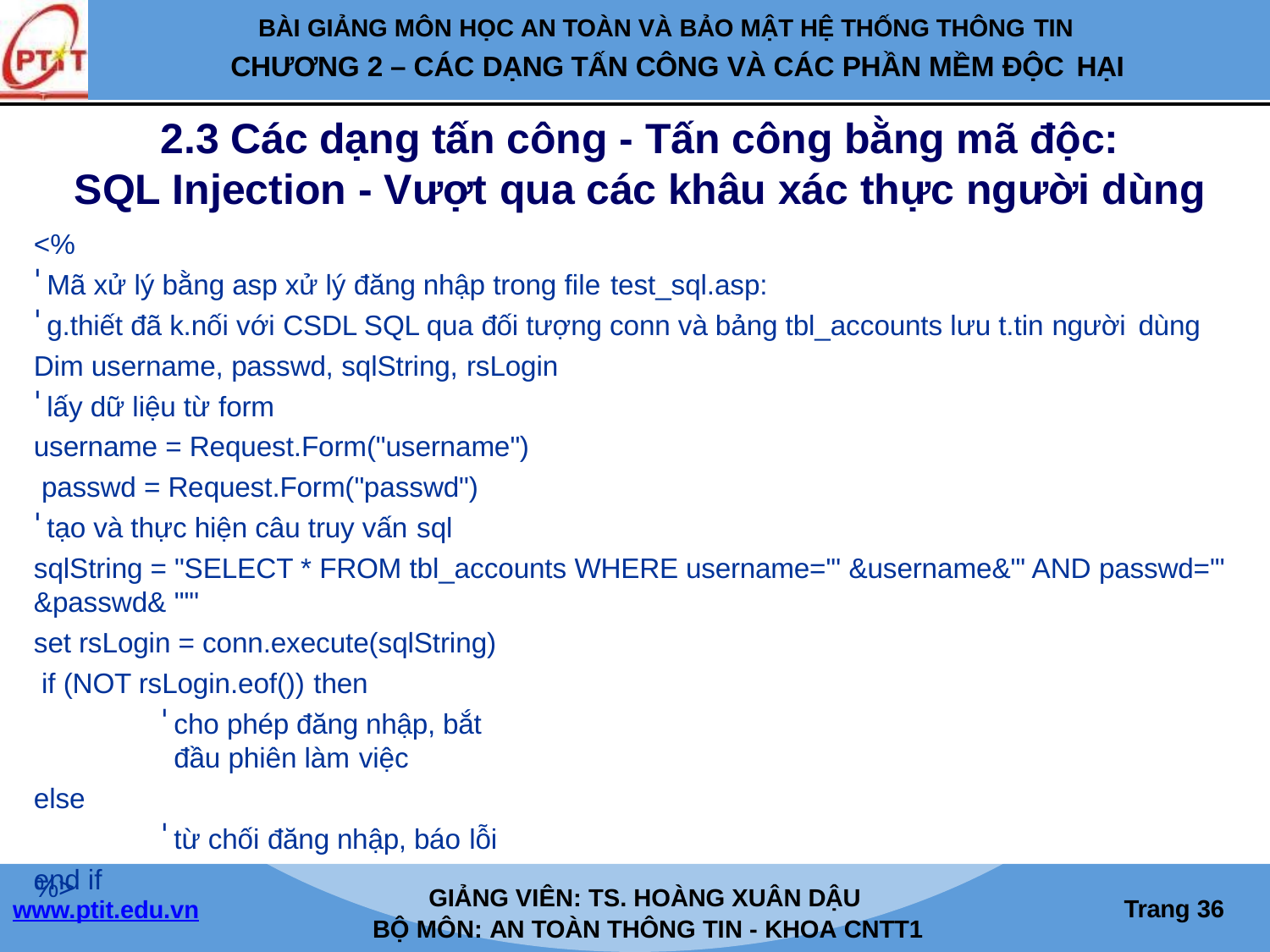

BÀI GIẢNG MÔN HỌC AN TOÀN VÀ BẢO MẬT HỆ THỐNG THÔNG TIN
# CHƯƠNG 2 – CÁC DẠNG TẤN CÔNG VÀ CÁC PHẦN MỀM ĐỘC HẠI
2.3 Các dạng tấn công - Tấn công bằng mã độc:
SQL Injection - Vượt qua các khâu xác thực người dùng
<%
Mã xử lý bằng asp xử lý đăng nhập trong file test_sql.asp:
g.thiết đã k.nối với CSDL SQL qua đối tượng conn và bảng tbl_accounts lưu t.tin người dùng
Dim username, passwd, sqlString, rsLogin
lấy dữ liệu từ form
username = Request.Form("username")  passwd = Request.Form("passwd")
tạo và thực hiện câu truy vấn sql
sqlString = "SELECT * FROM tbl_accounts WHERE username='" &username&"' AND passwd='"  &passwd& "'"
set rsLogin = conn.execute(sqlString)  if (NOT rsLogin.eof()) then
cho phép đăng nhập, bắt đầu phiên làm việc
else
từ chối đăng nhập, báo lỗi
end if
%>
GIẢNG VIÊN: TS. HOÀNG XUÂN DẬU
Trang 36
www.ptit.edu.vn
BỘ MÔN: AN TOÀN THÔNG TIN - KHOA CNTT1